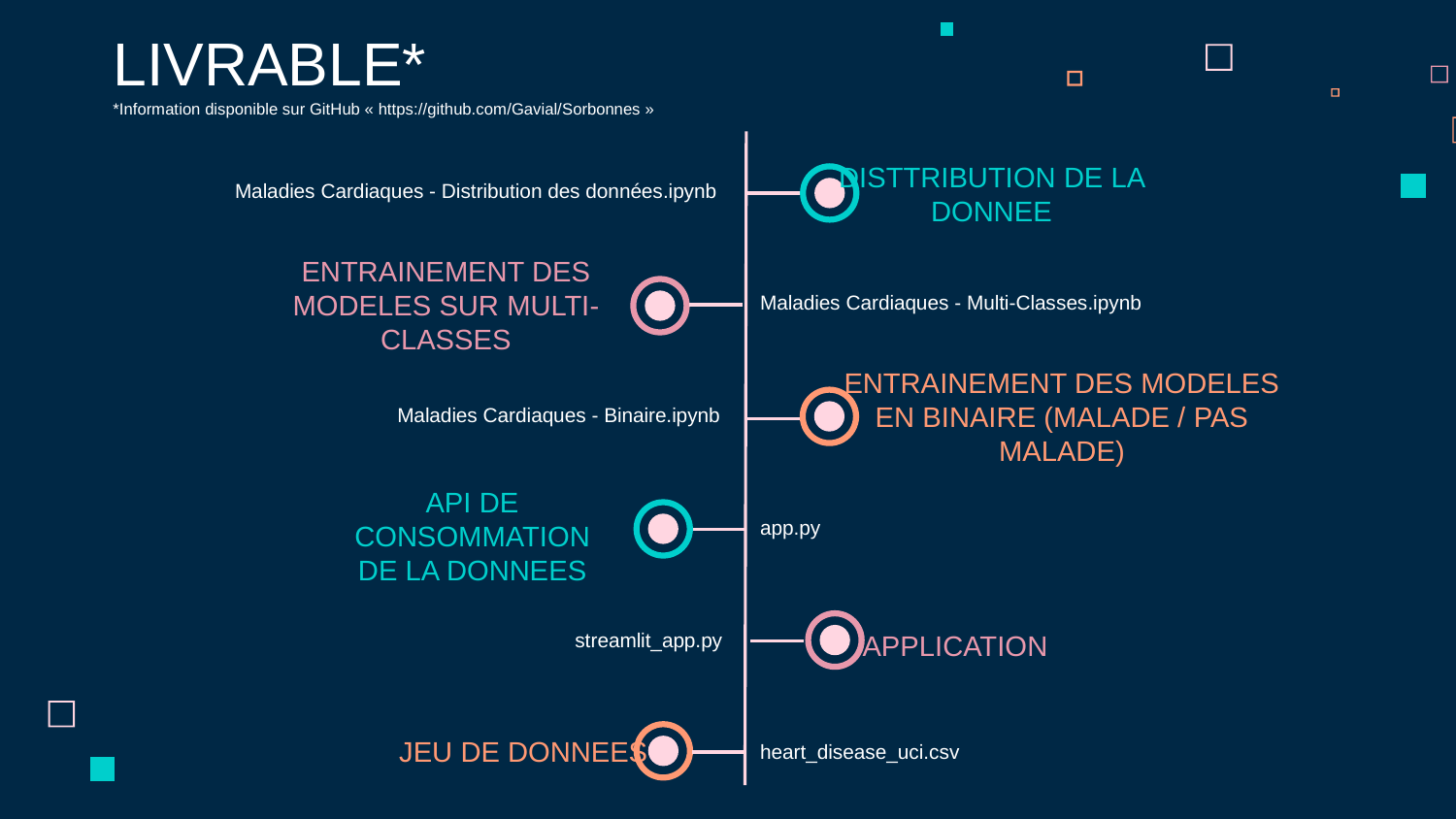

LIVRABLE*
*Information disponible sur GitHub « https://github.com/Gavial/Sorbonnes »
DISTTRIBUTION DE LA DONNEE

Maladies Cardiaques - Distribution des données.ipynb
ENTRAINEMENT DES MODELES SUR MULTI-CLASSES

Maladies Cardiaques - Multi-Classes.ipynb
ENTRAINEMENT DES MODELES EN BINAIRE (MALADE / PAS MALADE)

Maladies Cardiaques - Binaire.ipynb

API DE CONSOMMATION DE LA DONNEES
app.py

APPLICATION
streamlit_app.py
JEU DE DONNEES

heart_disease_uci.csv